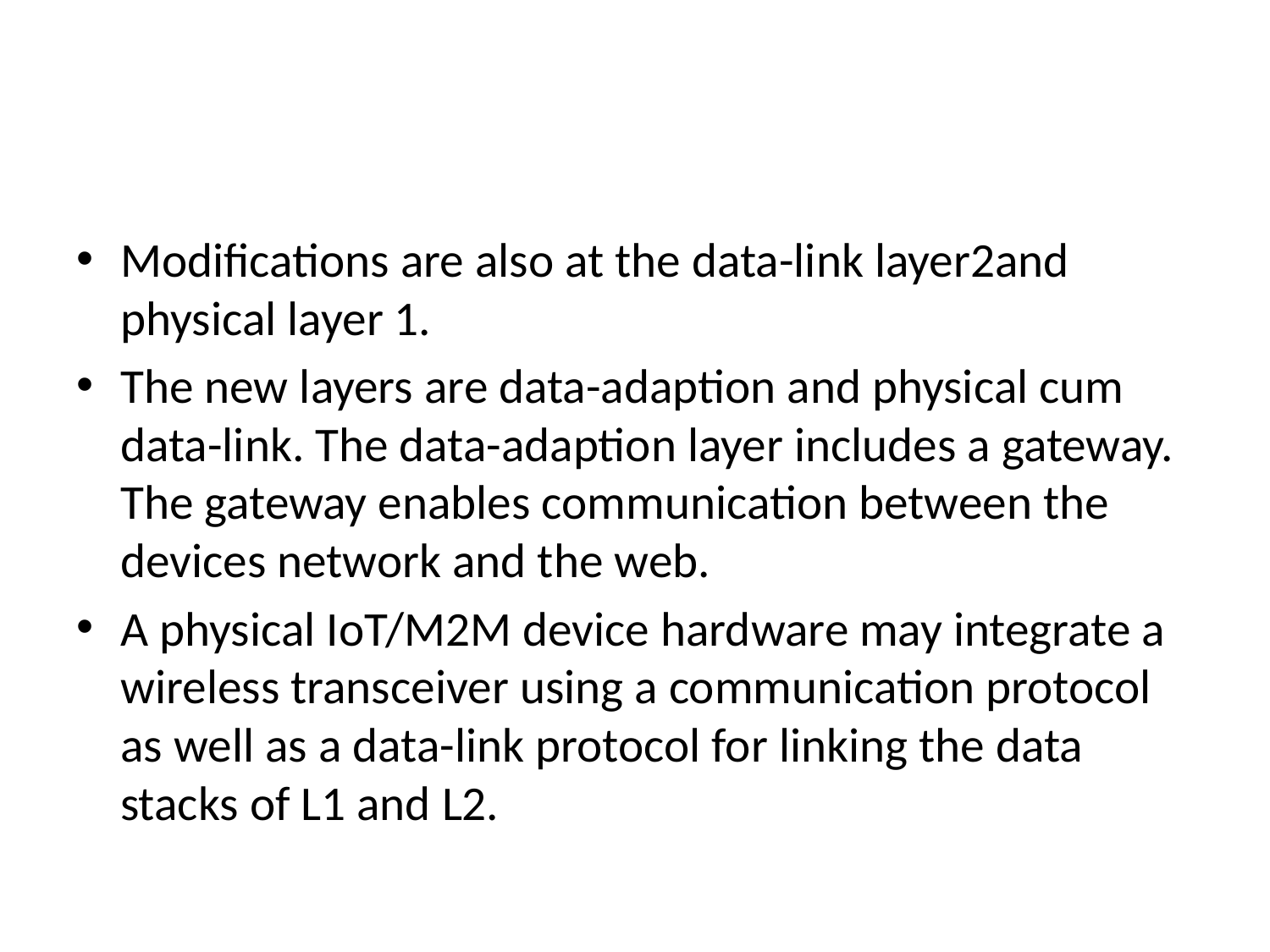

#
Modifications are also at the data-link layer2and physical layer 1.
The new layers are data-adaption and physical cum data-link. The data-adaption layer includes a gateway. The gateway enables communication between the devices network and the web.
A physical IoT/M2M device hardware may integrate a wireless transceiver using a communication protocol as well as a data-link protocol for linking the data stacks of L1 and L2.